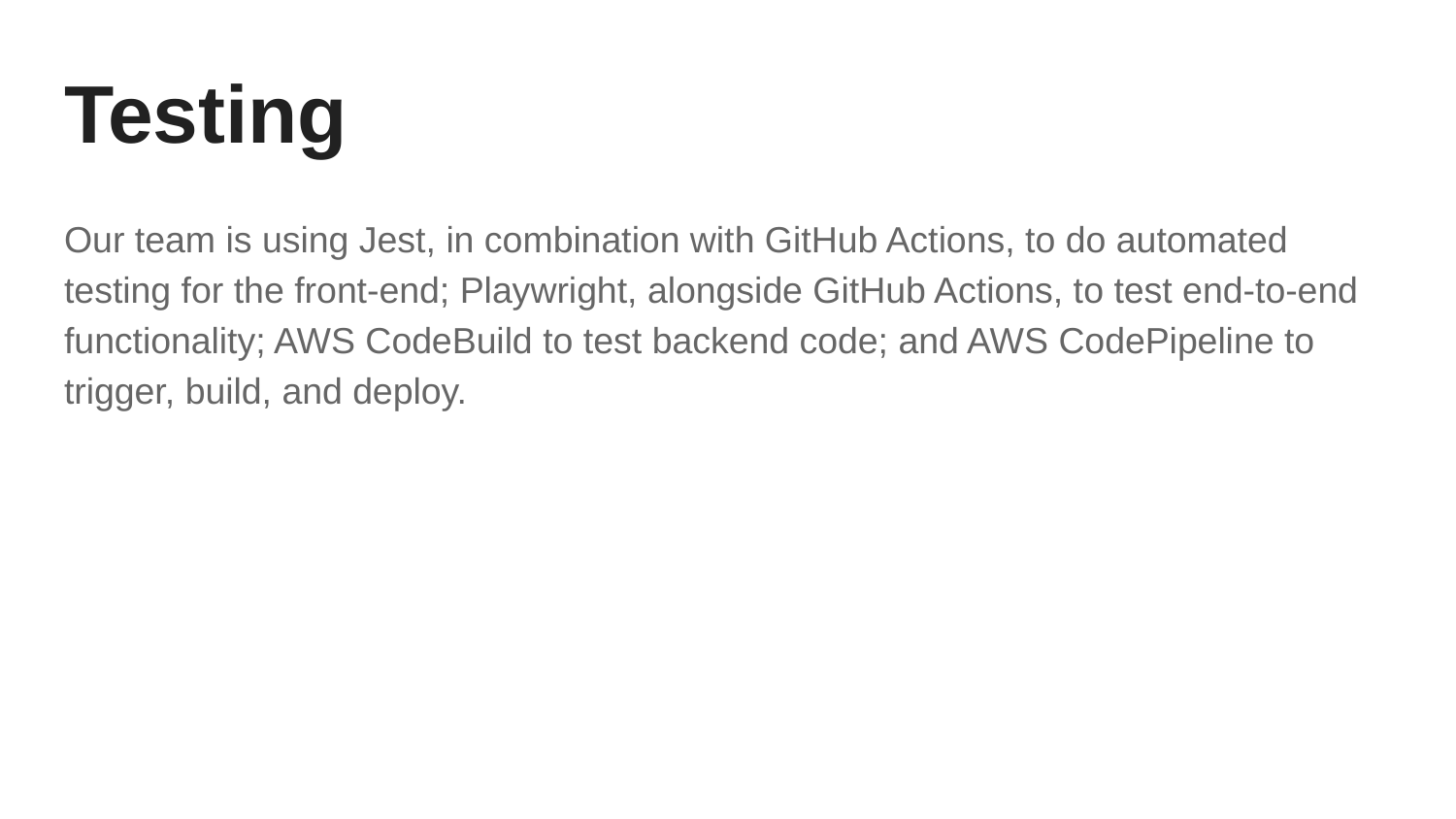

# Testing
Our team is using Jest, in combination with GitHub Actions, to do automated testing for the front-end; Playwright, alongside GitHub Actions, to test end-to-end functionality; AWS CodeBuild to test backend code; and AWS CodePipeline to trigger, build, and deploy.